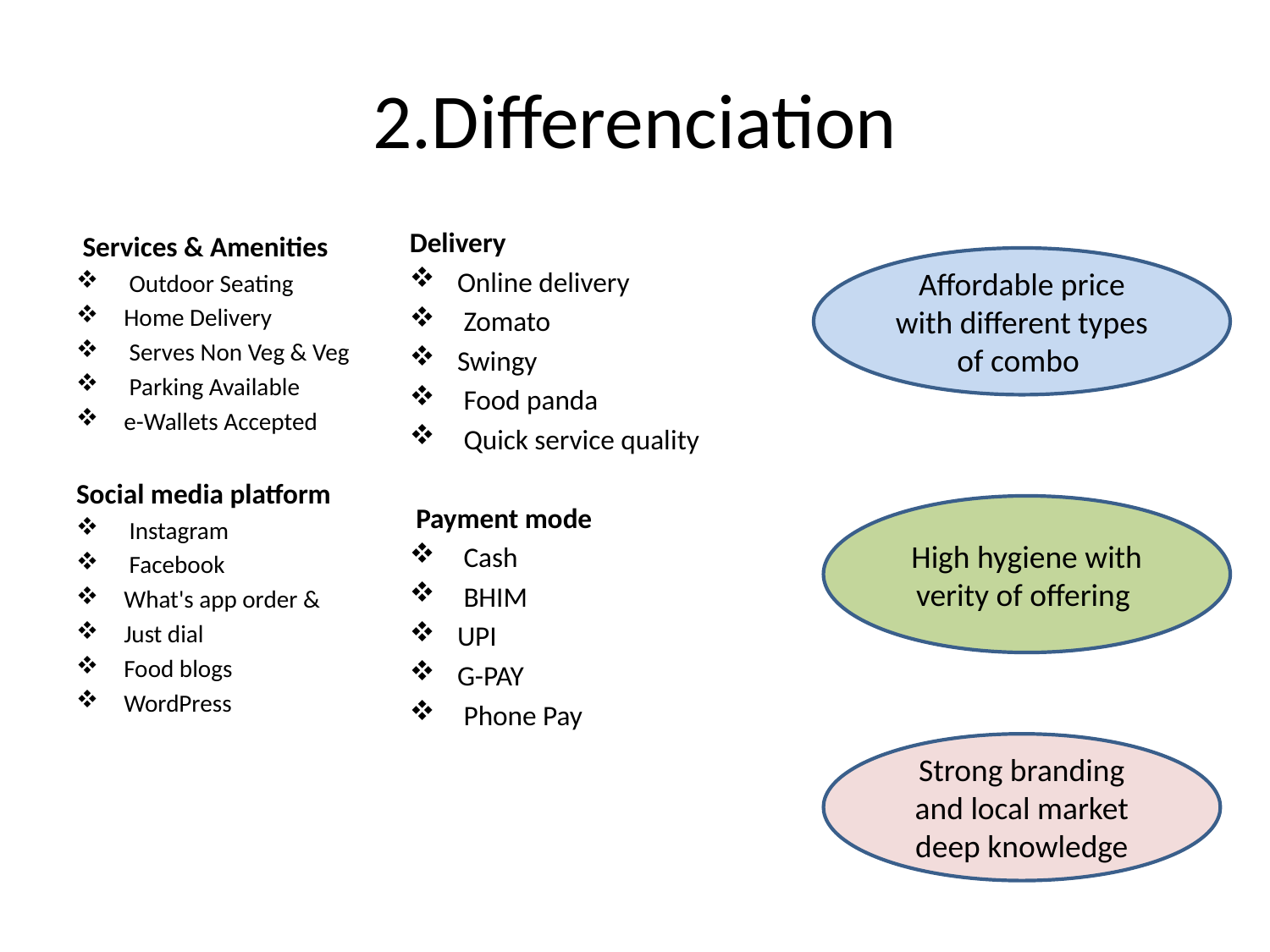

# 2.Differenciation
Delivery
Online delivery
 Zomato
Swingy
 Food panda
 Quick service quality

 Payment mode
 Cash
 BHIM
UPI
G-PAY
 Phone Pay
 Services & Amenities
 Outdoor Seating
Home Delivery
 Serves Non Veg & Veg
 Parking Available
e-Wallets Accepted

Social media platform
 Instagram
 Facebook
What's app order &
Just dial
Food blogs
WordPress
Affordable price with different types of combo
High hygiene with verity of offering
Strong branding and local market deep knowledge